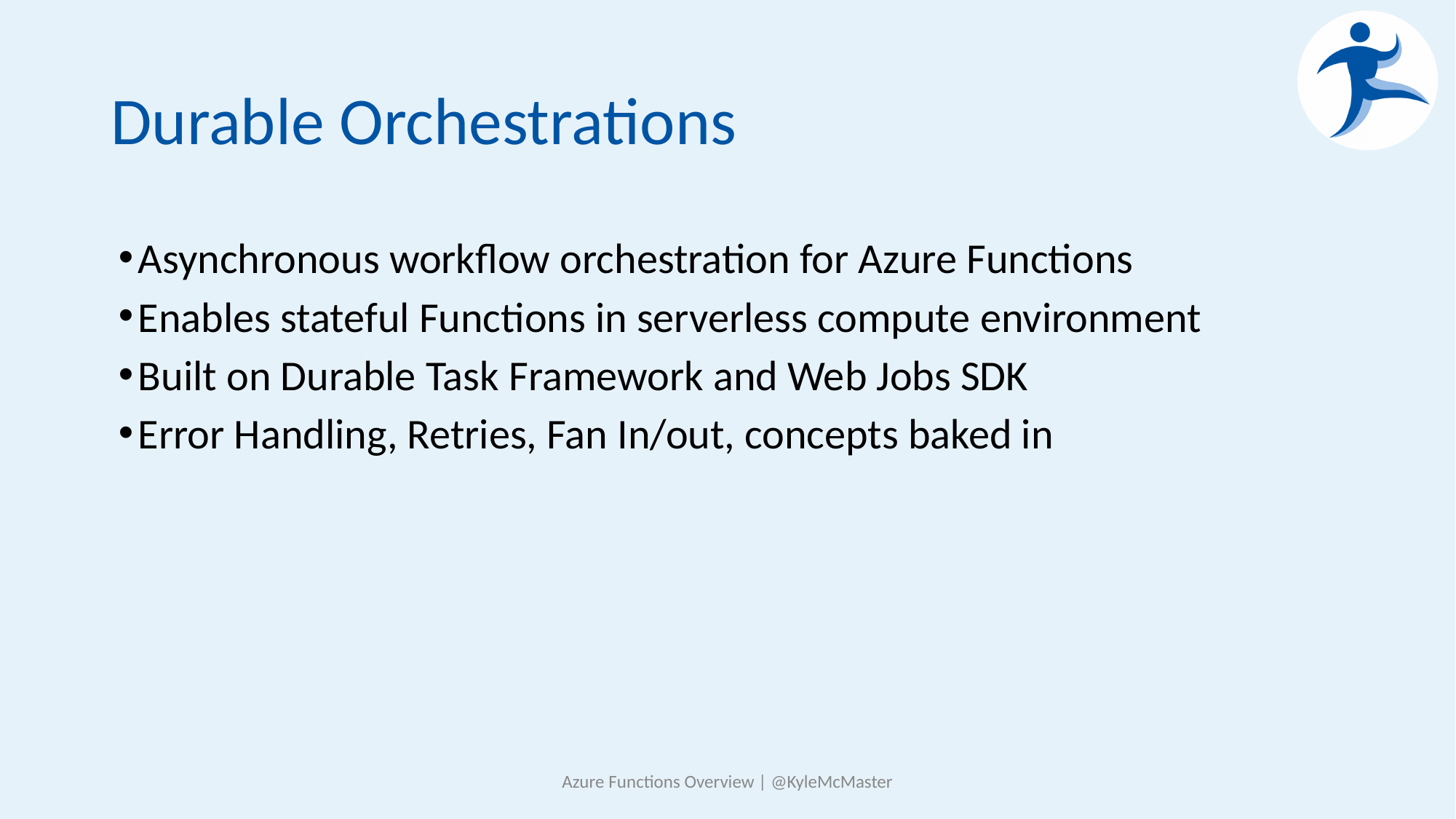

# Durable Orchestrations
Asynchronous workflow orchestration for Azure Functions
Enables stateful Functions in serverless compute environment
Built on Durable Task Framework and Web Jobs SDK
Error Handling, Retries, Fan In/out, concepts baked in
Azure Functions Overview | @KyleMcMaster